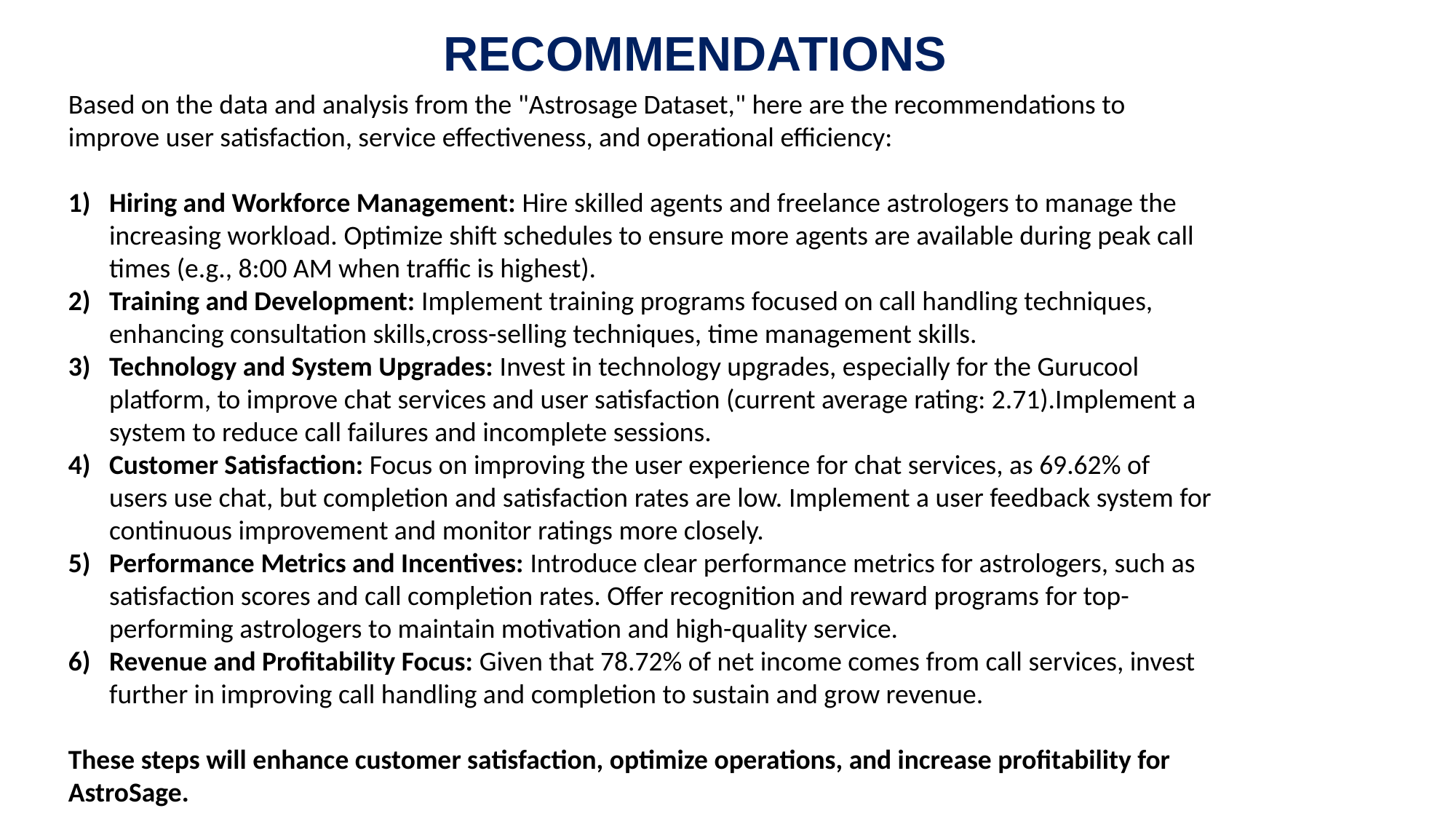

RECOMMENDATIONS

Based on the data and analysis from the "Astrosage Dataset," here are the recommendations to improve user satisfaction, service effectiveness, and operational efficiency:

Hiring and Workforce Management: Hire skilled agents and freelance astrologers to manage the increasing workload. Optimize shift schedules to ensure more agents are available during peak call times (e.g., 8:00 AM when traffic is highest).
Training and Development: Implement training programs focused on call handling techniques, enhancing consultation skills,cross-selling techniques, time management skills.
Technology and System Upgrades: Invest in technology upgrades, especially for the Gurucool platform, to improve chat services and user satisfaction (current average rating: 2.71).Implement a system to reduce call failures and incomplete sessions.
Customer Satisfaction: Focus on improving the user experience for chat services, as 69.62% of users use chat, but completion and satisfaction rates are low. Implement a user feedback system for continuous improvement and monitor ratings more closely.
Performance Metrics and Incentives: Introduce clear performance metrics for astrologers, such as satisfaction scores and call completion rates. Offer recognition and reward programs for top-performing astrologers to maintain motivation and high-quality service.
Revenue and Profitability Focus: Given that 78.72% of net income comes from call services, invest further in improving call handling and completion to sustain and grow revenue.

These steps will enhance customer satisfaction, optimize operations, and increase profitability for AstroSage.